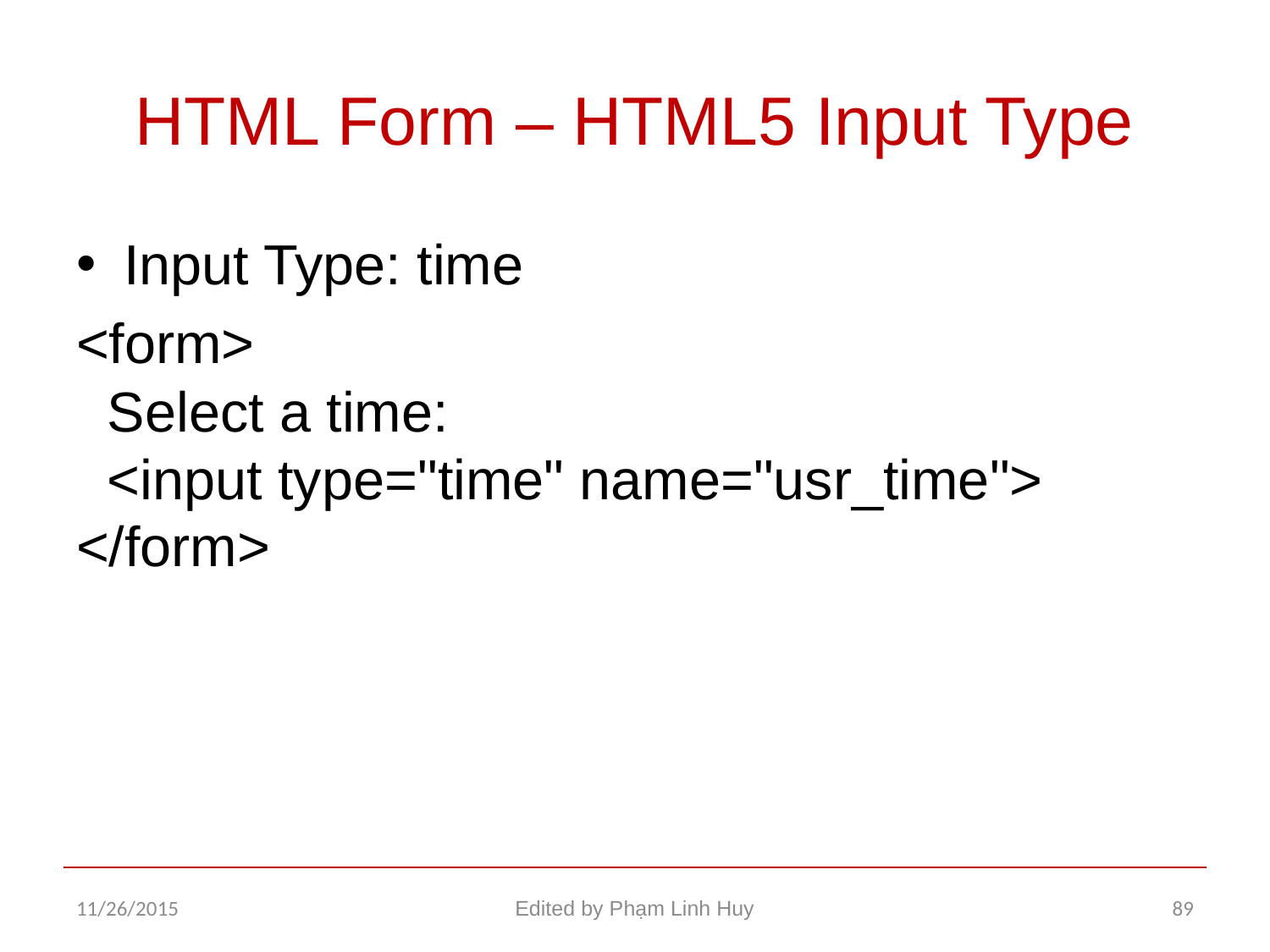

# HTML Form – HTML5 Input Type
Input Type: time
<form>
  Select a time:
  <input type="time" name="usr_time">
</form>
11/26/2015
Edited by Phạm Linh Huy
89